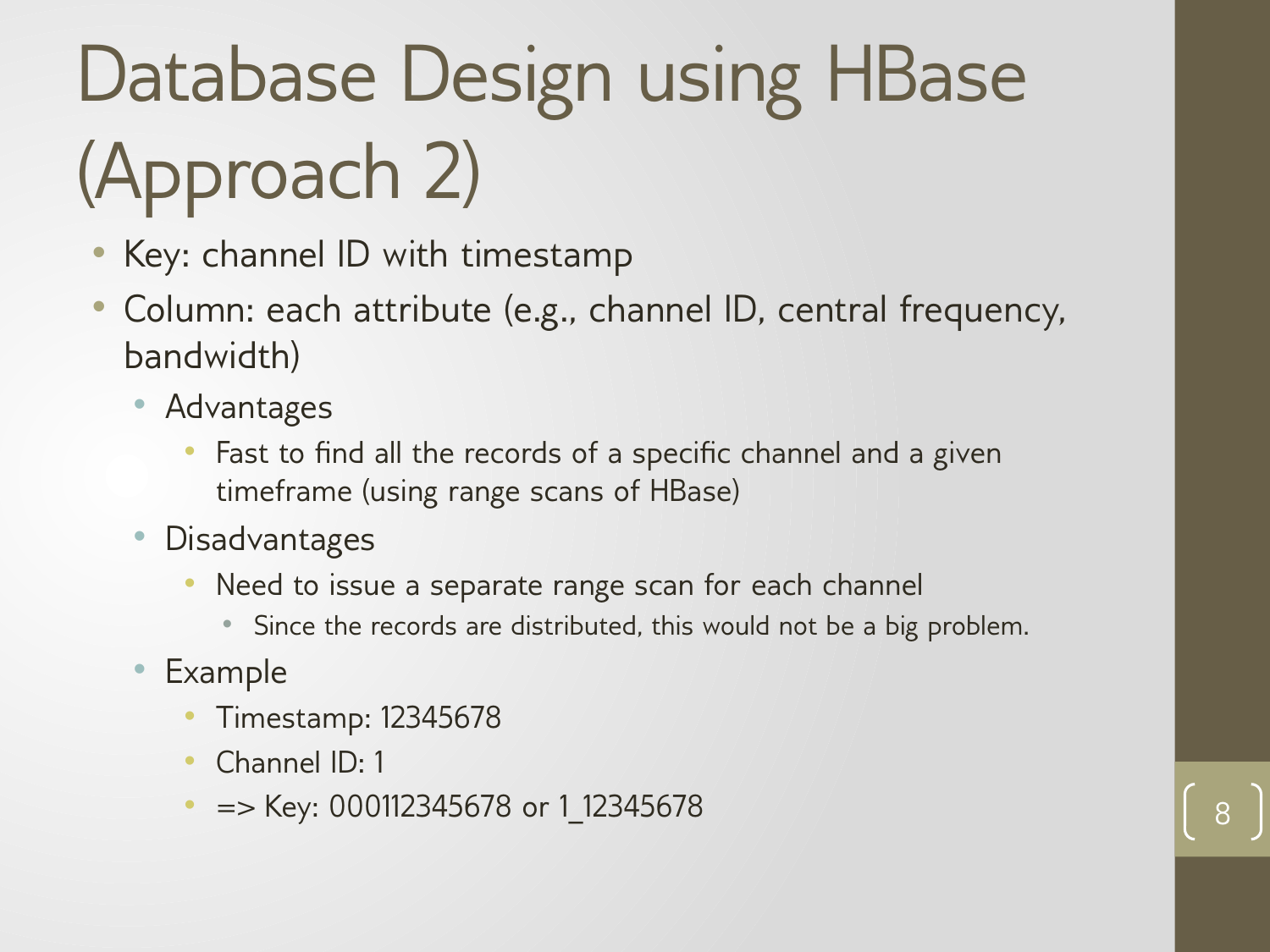

# Database Design using HBase (Approach 2)
Key: channel ID with timestamp
Column: each attribute (e.g., channel ID, central frequency, bandwidth)
Advantages
Fast to find all the records of a specific channel and a given timeframe (using range scans of HBase)
Disadvantages
Need to issue a separate range scan for each channel
Since the records are distributed, this would not be a big problem.
Example
Timestamp: 12345678
Channel ID: 1
=> Key: 000112345678 or 1_12345678

8